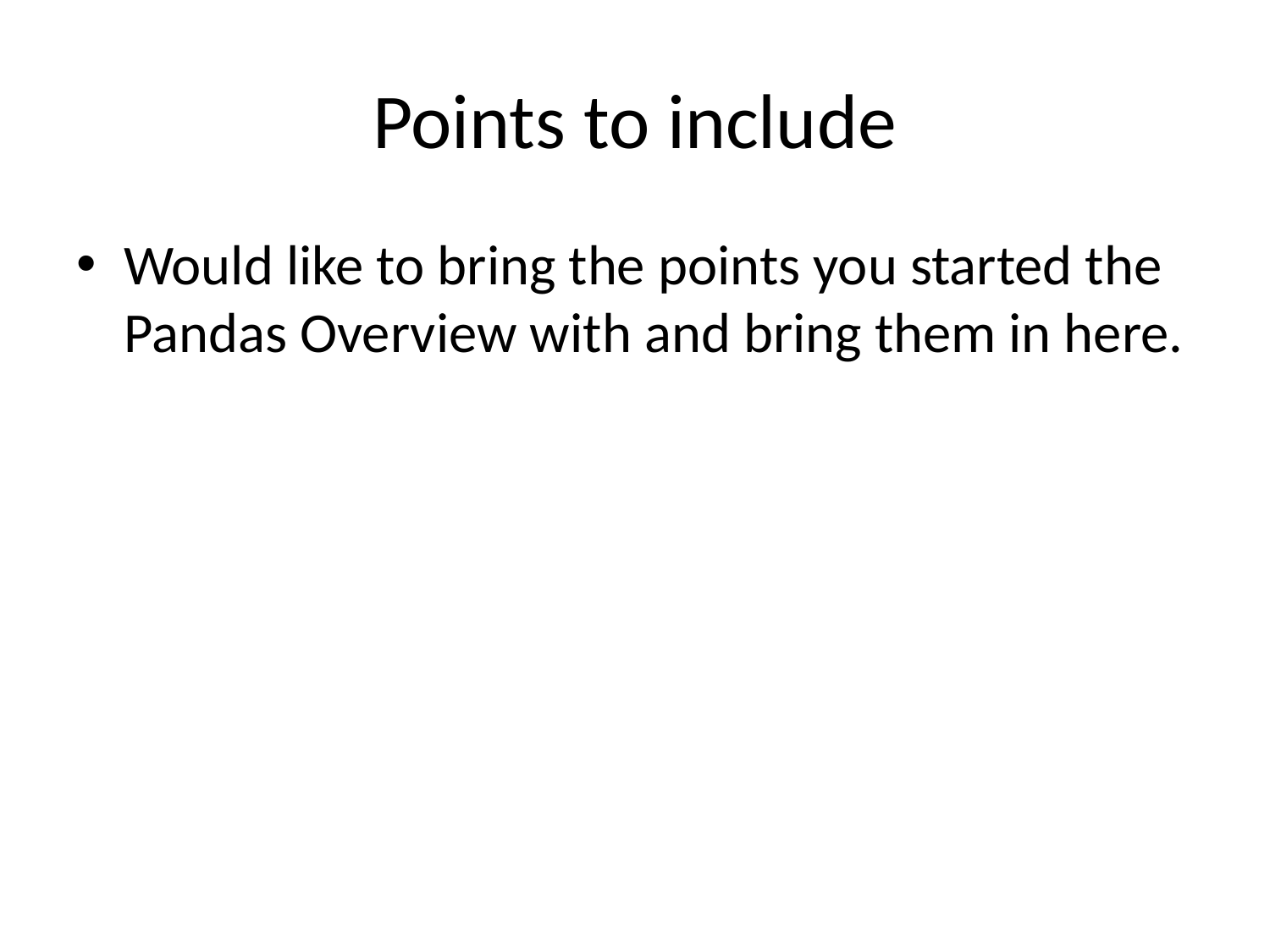

# Points to include
Would like to bring the points you started the Pandas Overview with and bring them in here.